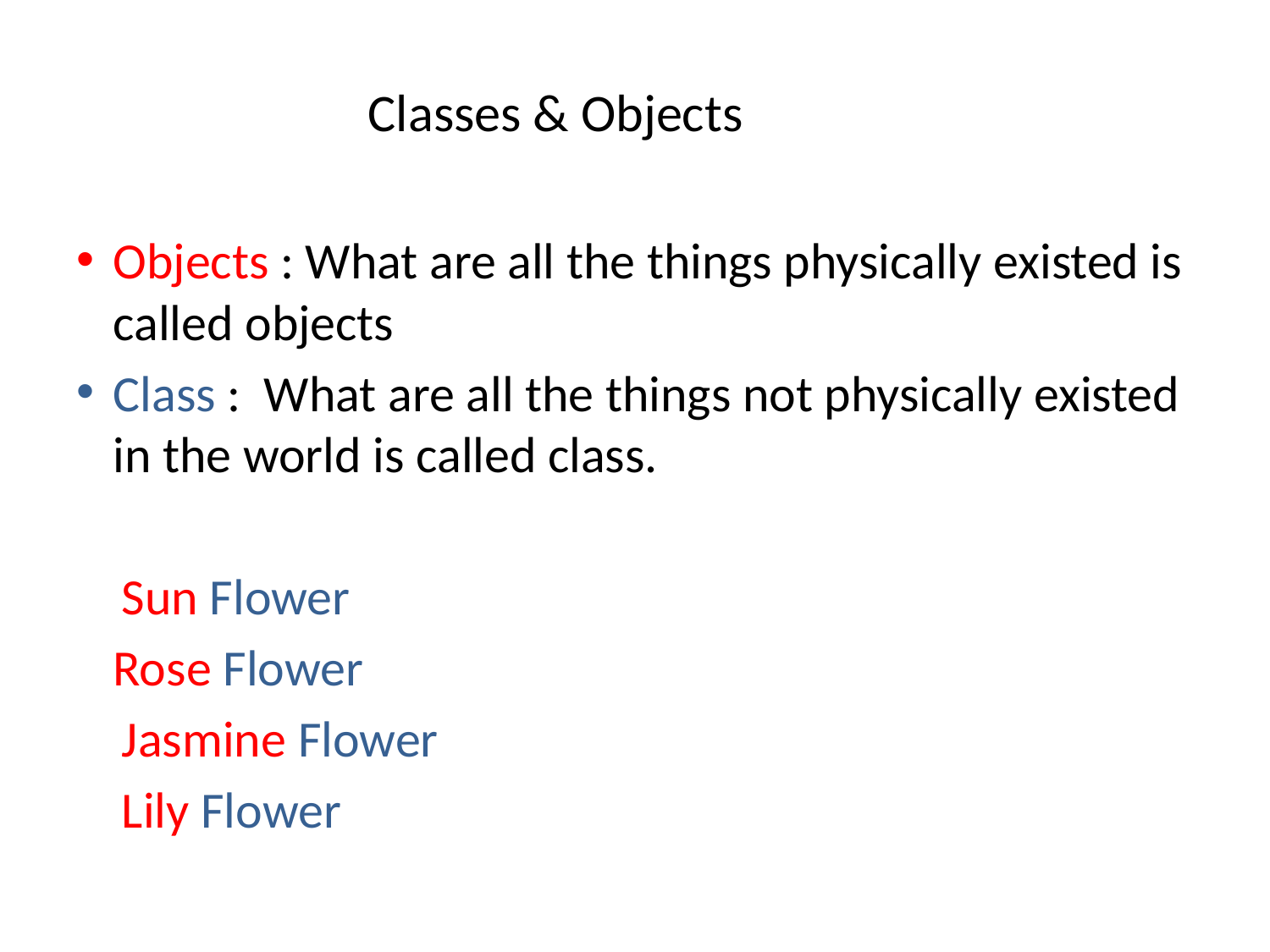

# Classes & Objects
Objects : What are all the things physically existed is called objects
Class :  What are all the things not physically existed in the world is called class.

    Sun Flower
 	Rose Flower
    Jasmine Flower
    Lily Flower